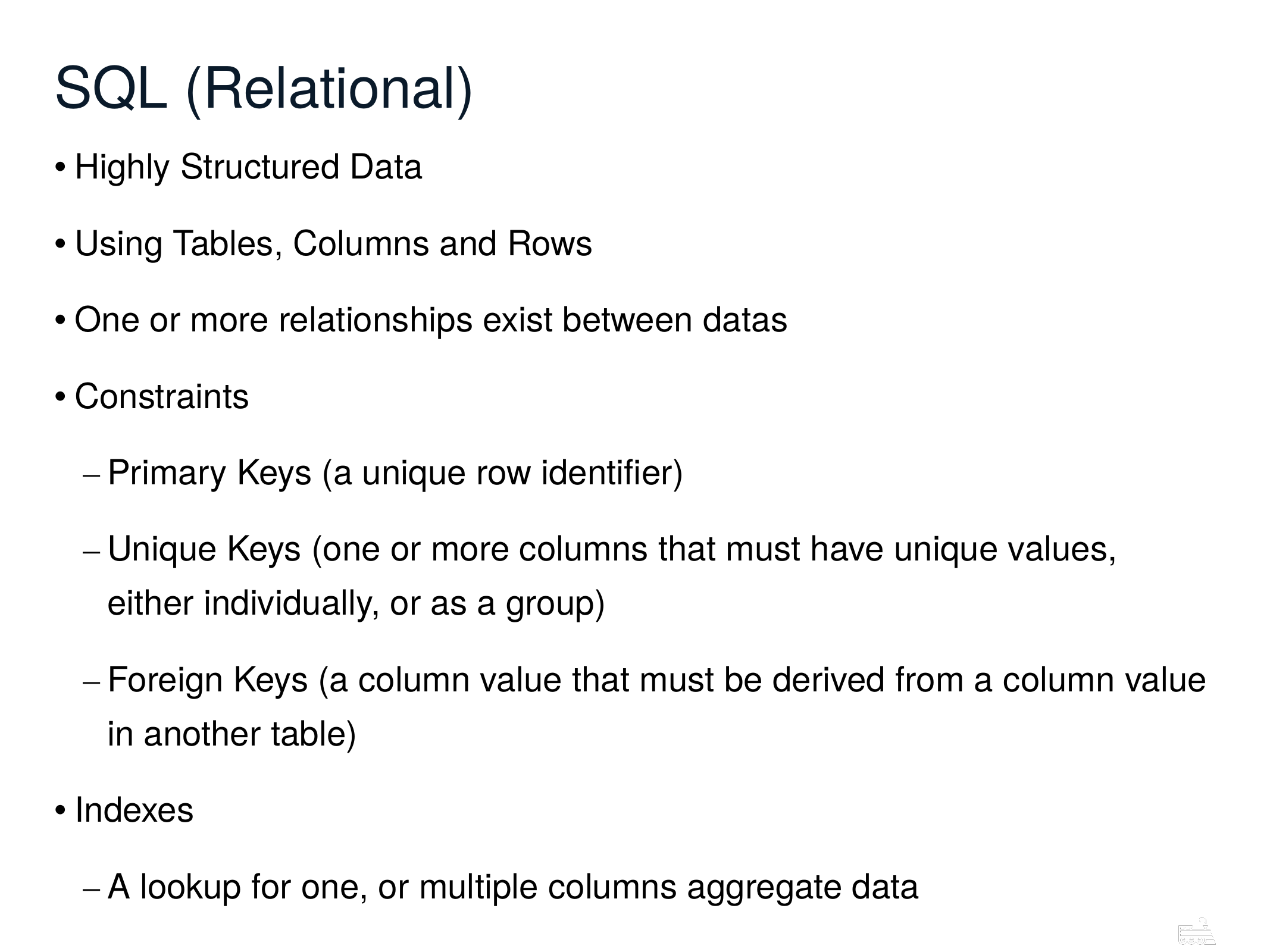

# SQL (Relational)
Highly Structured Data
Using Tables, Columns and Rows
One or more relationships exist between datas
Constraints
Primary Keys (a unique row identifier)
Unique Keys (one or more columns that must have unique values, either individually, or as a group)
Foreign Keys (a column value that must be derived from a column value in another table)
Indexes
A lookup for one, or multiple columns aggregate data